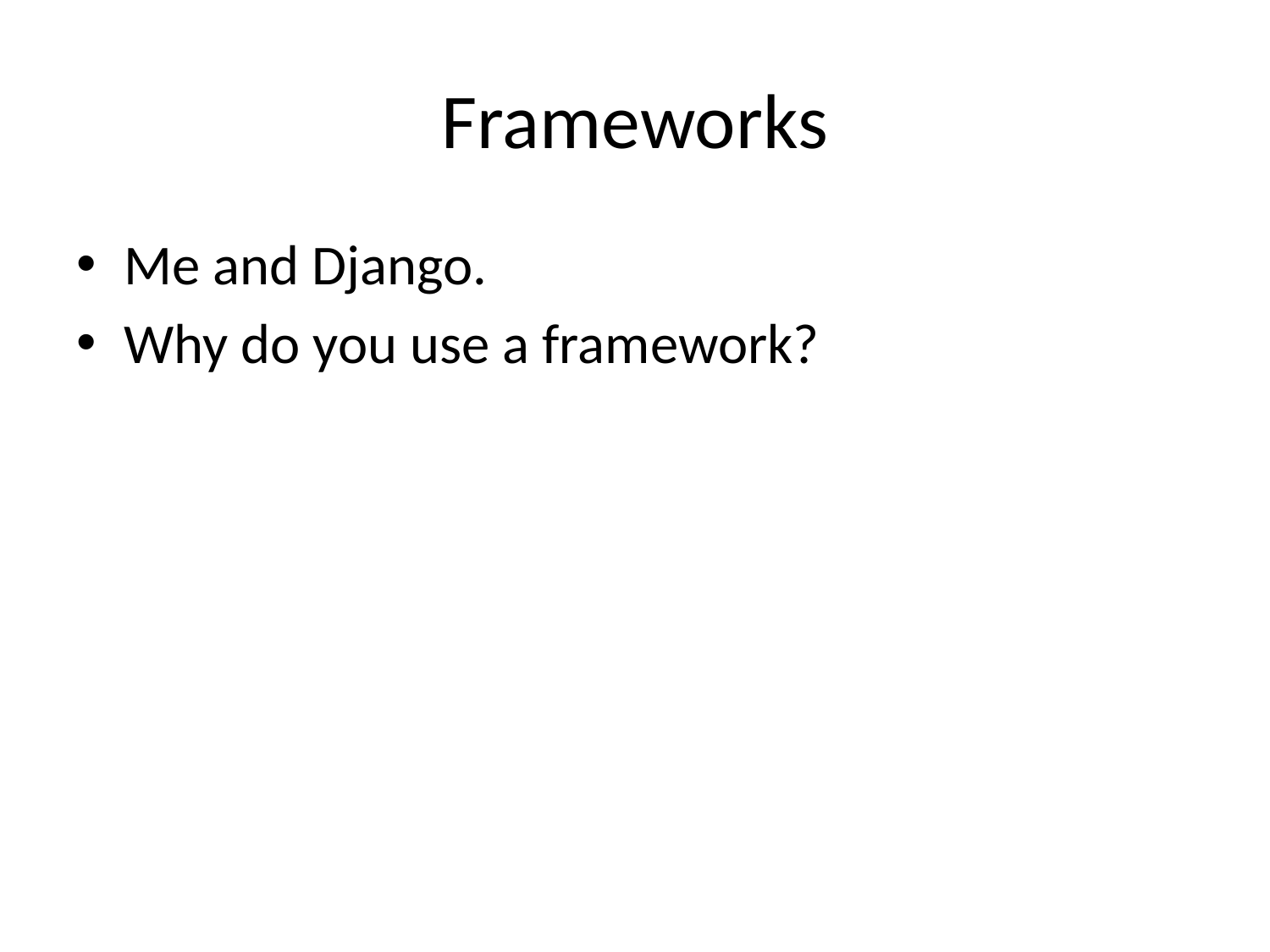

# Frameworks
Me and Django.
Why do you use a framework?